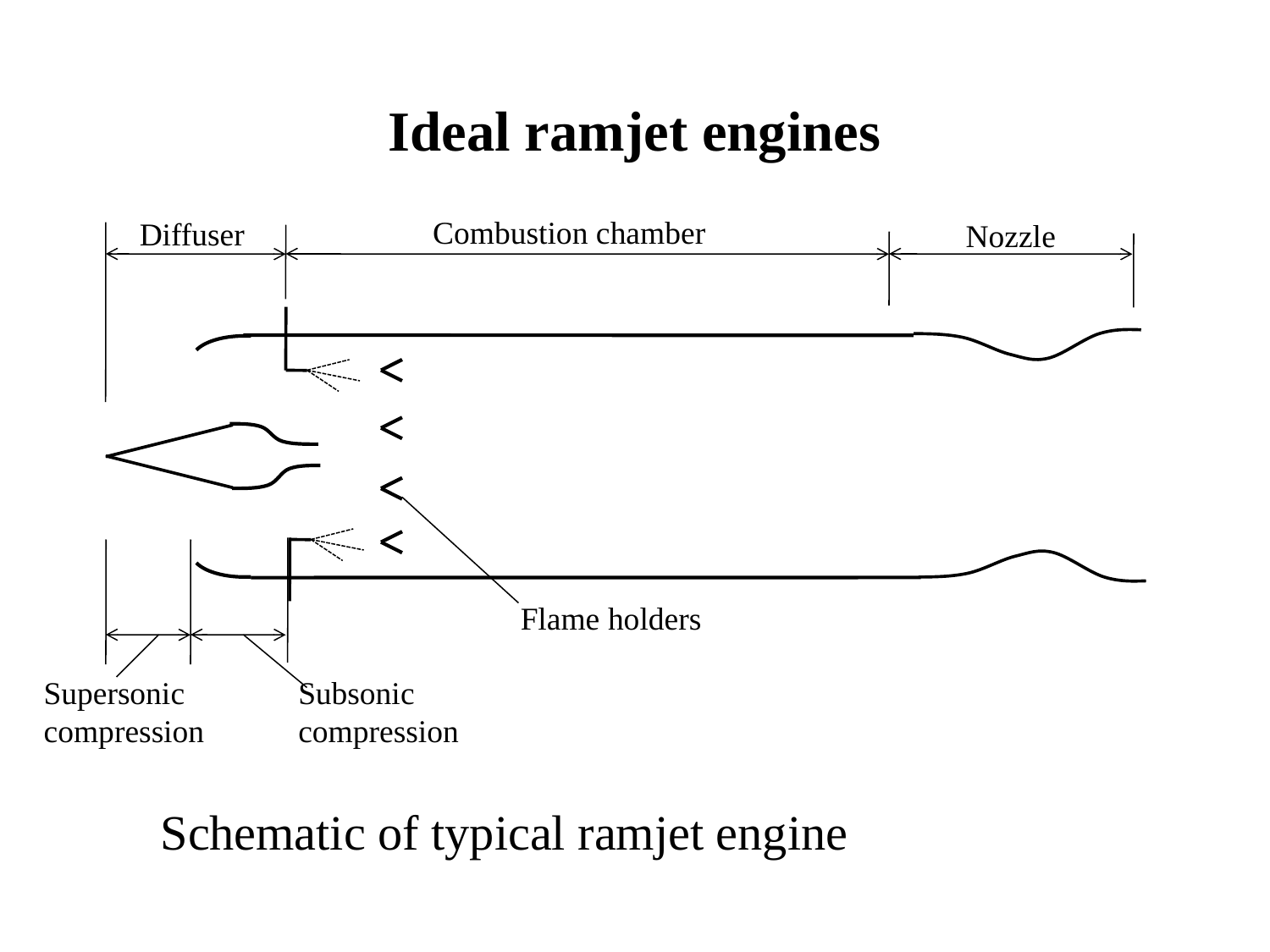

Ideal ramjet engines
Combustion chamber
Diffuser
Nozzle

Flame holders
Supersonic compression
Subsonic compression
Schematic of typical ramjet engine